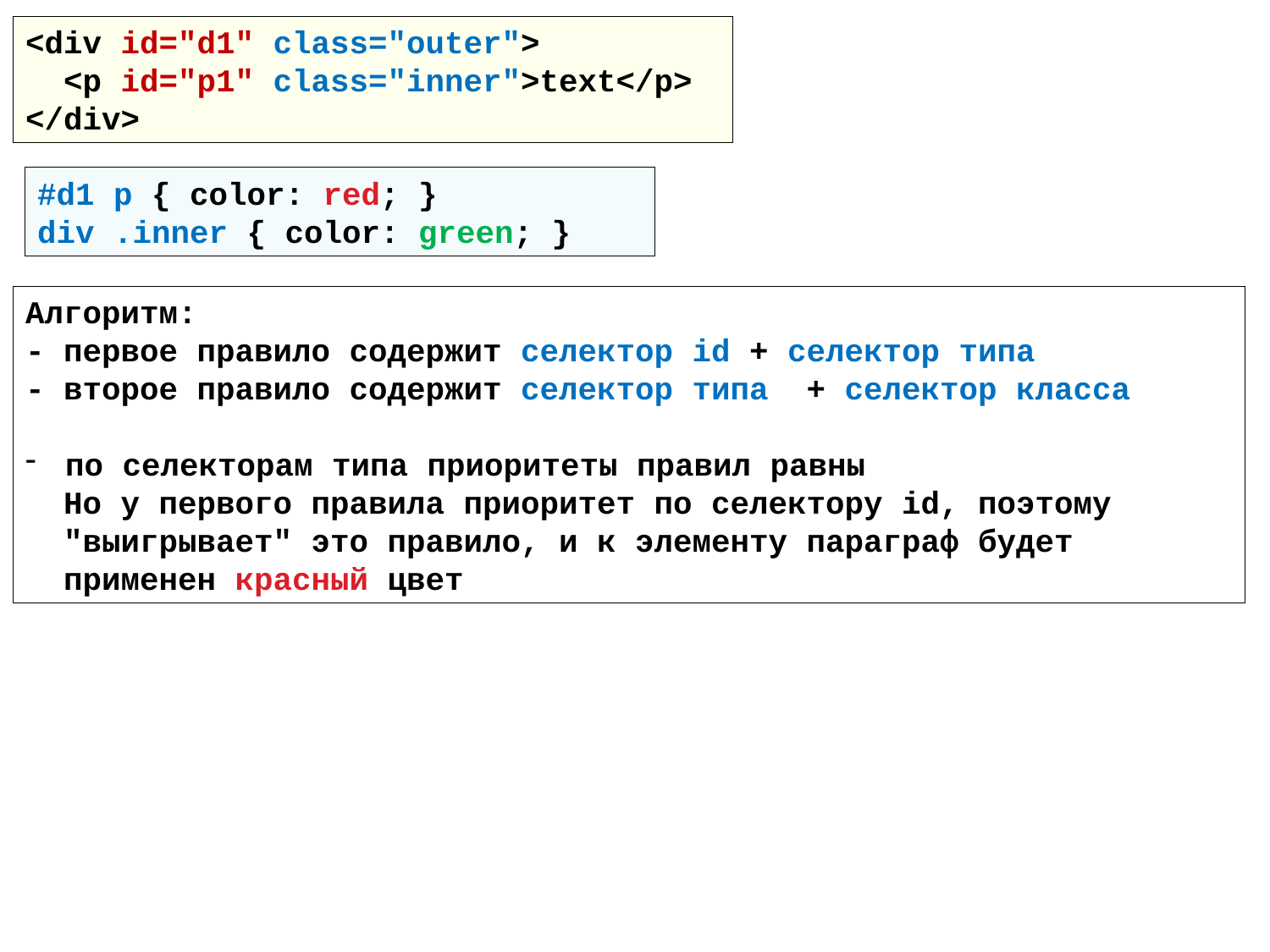

<div id="d1" class="outer">
  <p id="p1" class="inner">text</p>
</div>
#d1 p { color: red; }
div .inner { color: green; }
Алгоритм:
- первое правило содержит селектор id + селектор типа
- второе правило содержит селектор типа  + селектор класса

по селекторам типа приоритеты правил равны
  Но у первого правила приоритет по селектору id, поэтому
  "выигрывает" это правило, и к элементу параграф будет
  применен красный цвет